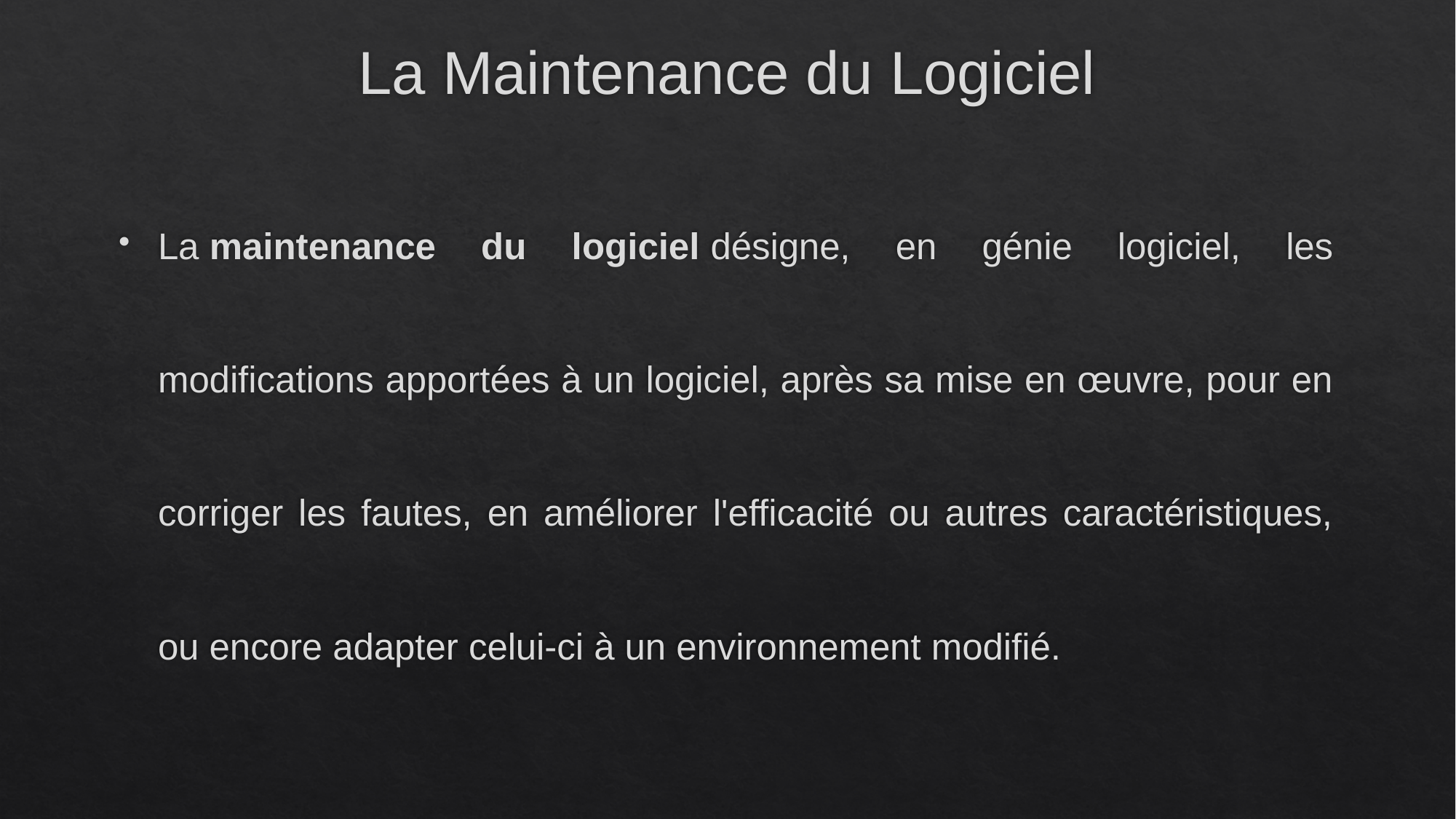

# La Maintenance du Logiciel
La maintenance du logiciel désigne, en génie logiciel, les modifications apportées à un logiciel, après sa mise en œuvre, pour en corriger les fautes, en améliorer l'efficacité ou autres caractéristiques, ou encore adapter celui-ci à un environnement modifié.